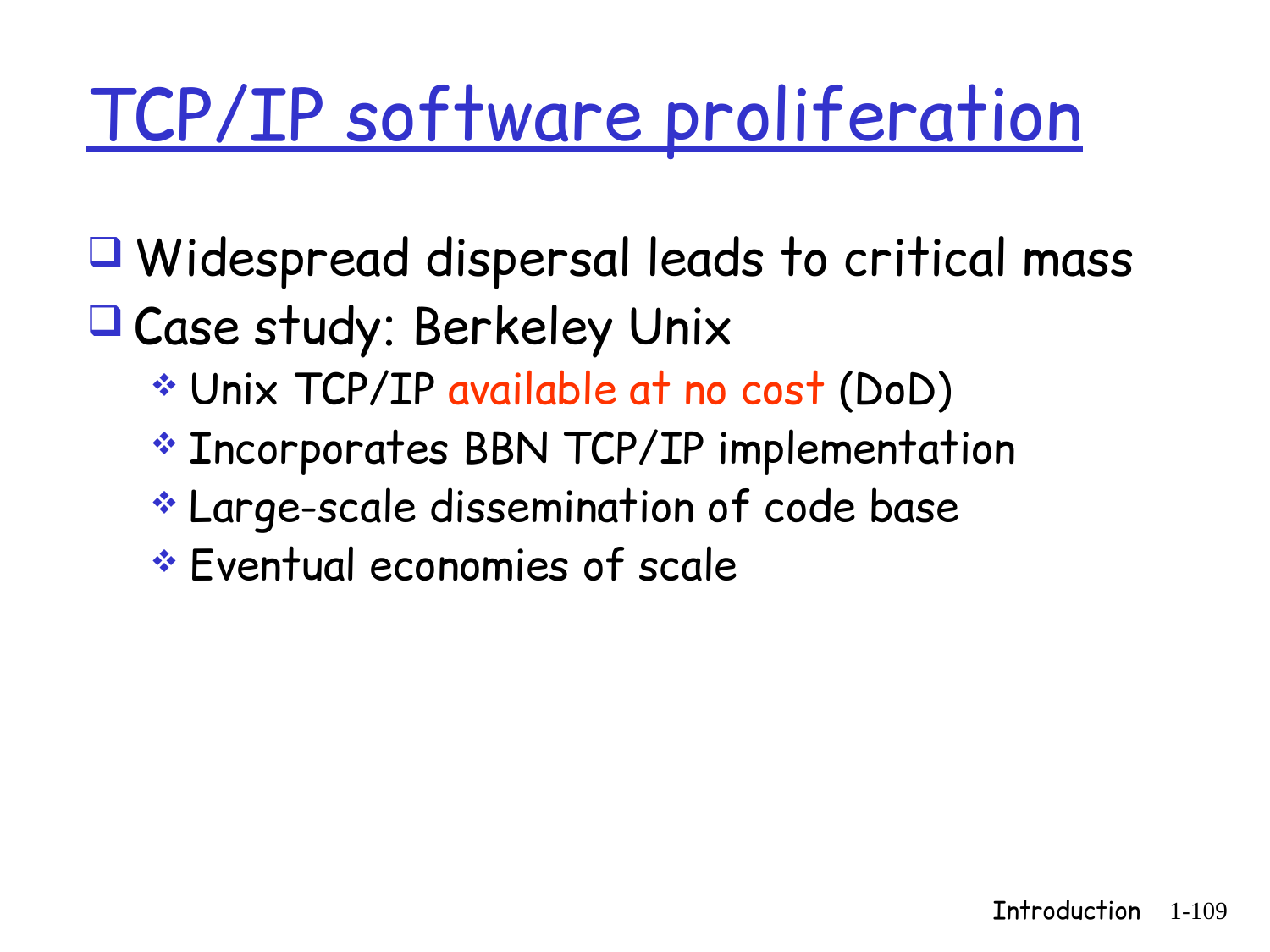

# TCP/IP software proliferation
Widespread dispersal leads to critical mass
Case study: Berkeley Unix
Unix TCP/IP available at no cost (DoD)
Incorporates BBN TCP/IP implementation
Large-scale dissemination of code base
Eventual economies of scale
 Introduction
1-109